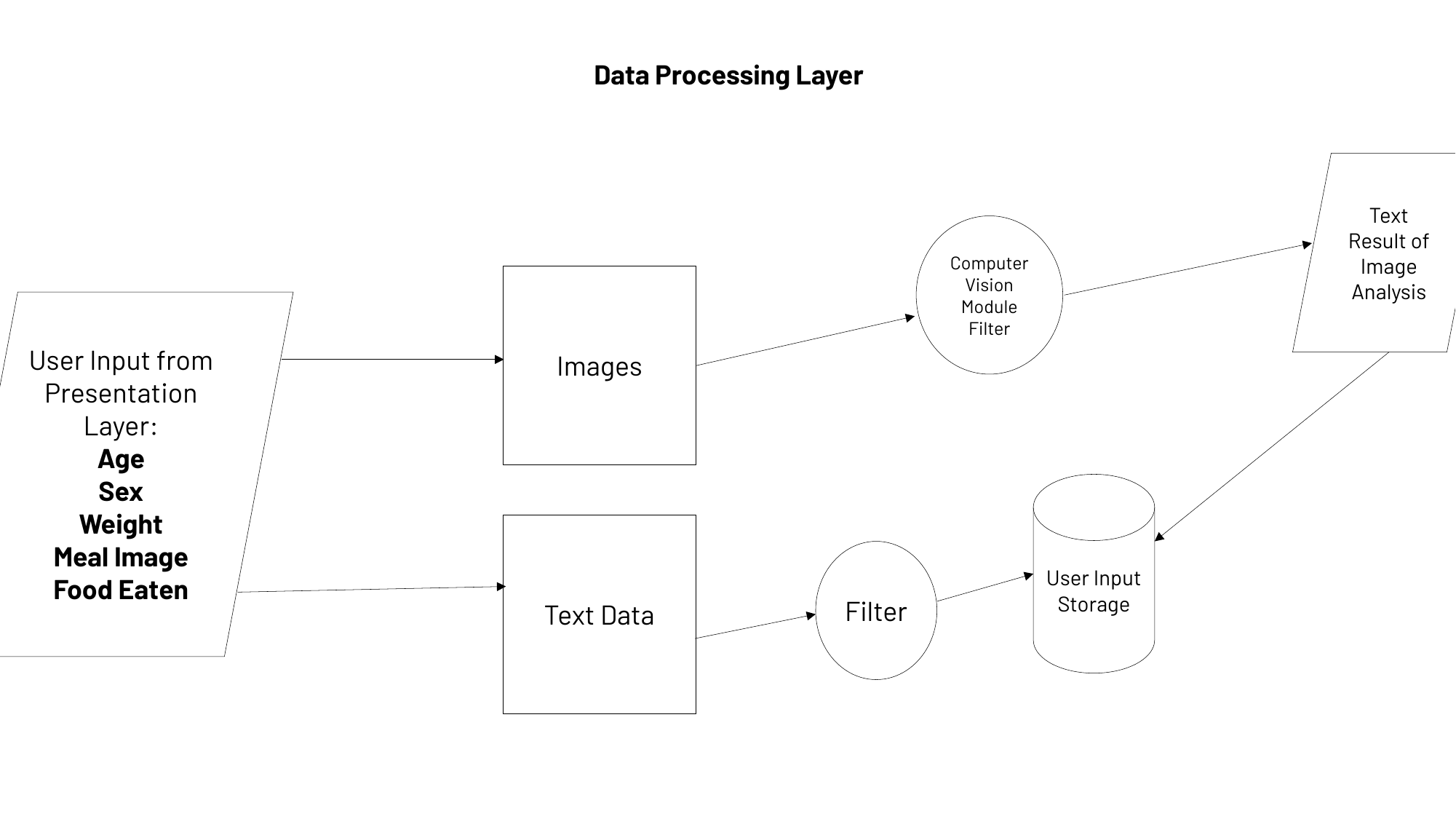

Data Processing Layer
Text Result of Image Analysis
Computer Vision Module Filter
Images
User Input from Presentation Layer:
Age
Sex
Weight
Meal Image
Food Eaten
User Input Storage
Text Data
Filter